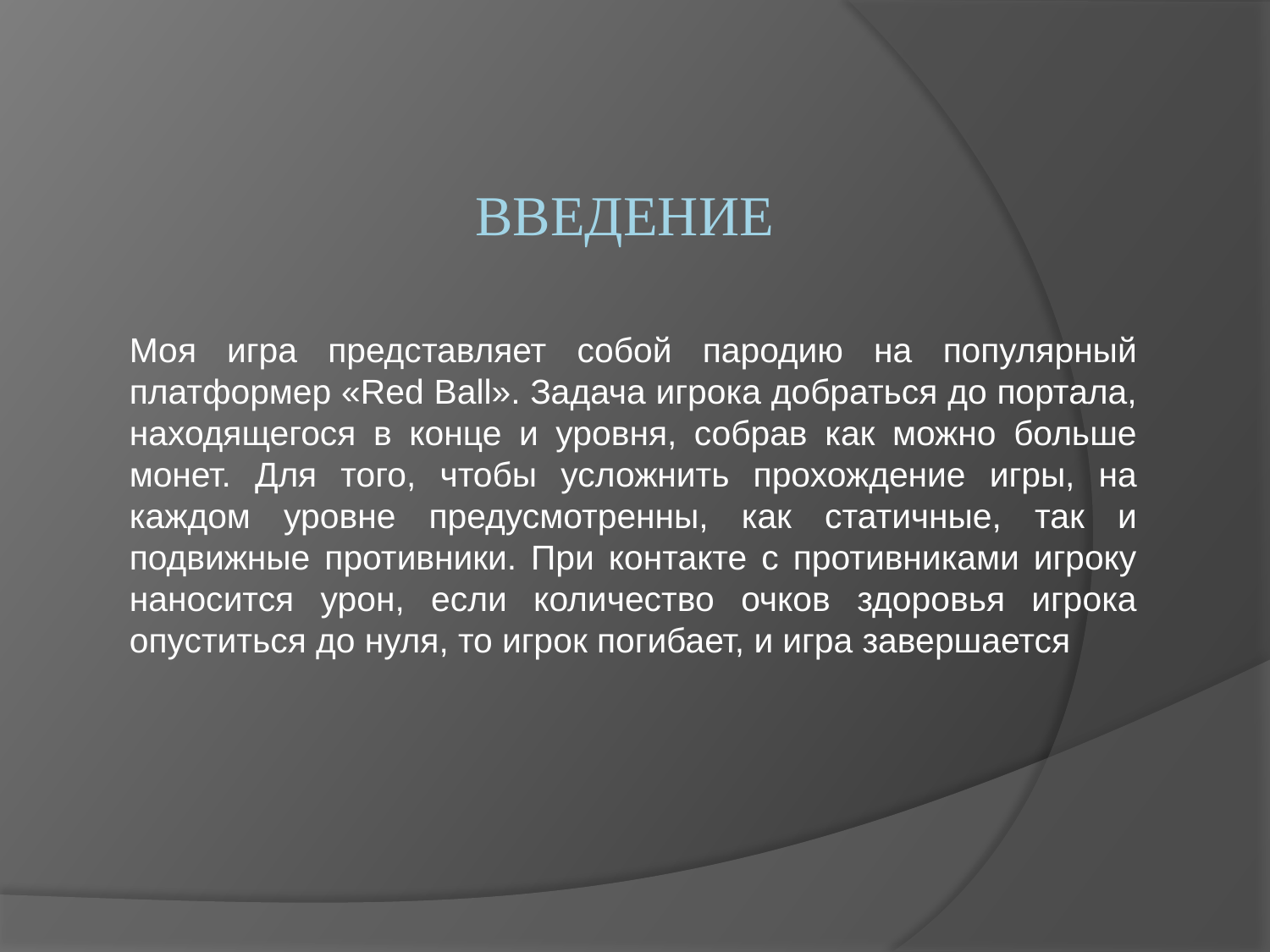

# ВВЕДЕНИЕ
Моя игра представляет собой пародию на популярный платформер «Red Ball». Задача игрока добраться до портала, находящегося в конце и уровня, собрав как можно больше монет. Для того, чтобы усложнить прохождение игры, на каждом уровне предусмотренны, как статичные, так и подвижные противники. При контакте с противниками игроку наносится урон, если количество очков здоровья игрока опуститься до нуля, то игрок погибает, и игра завершается